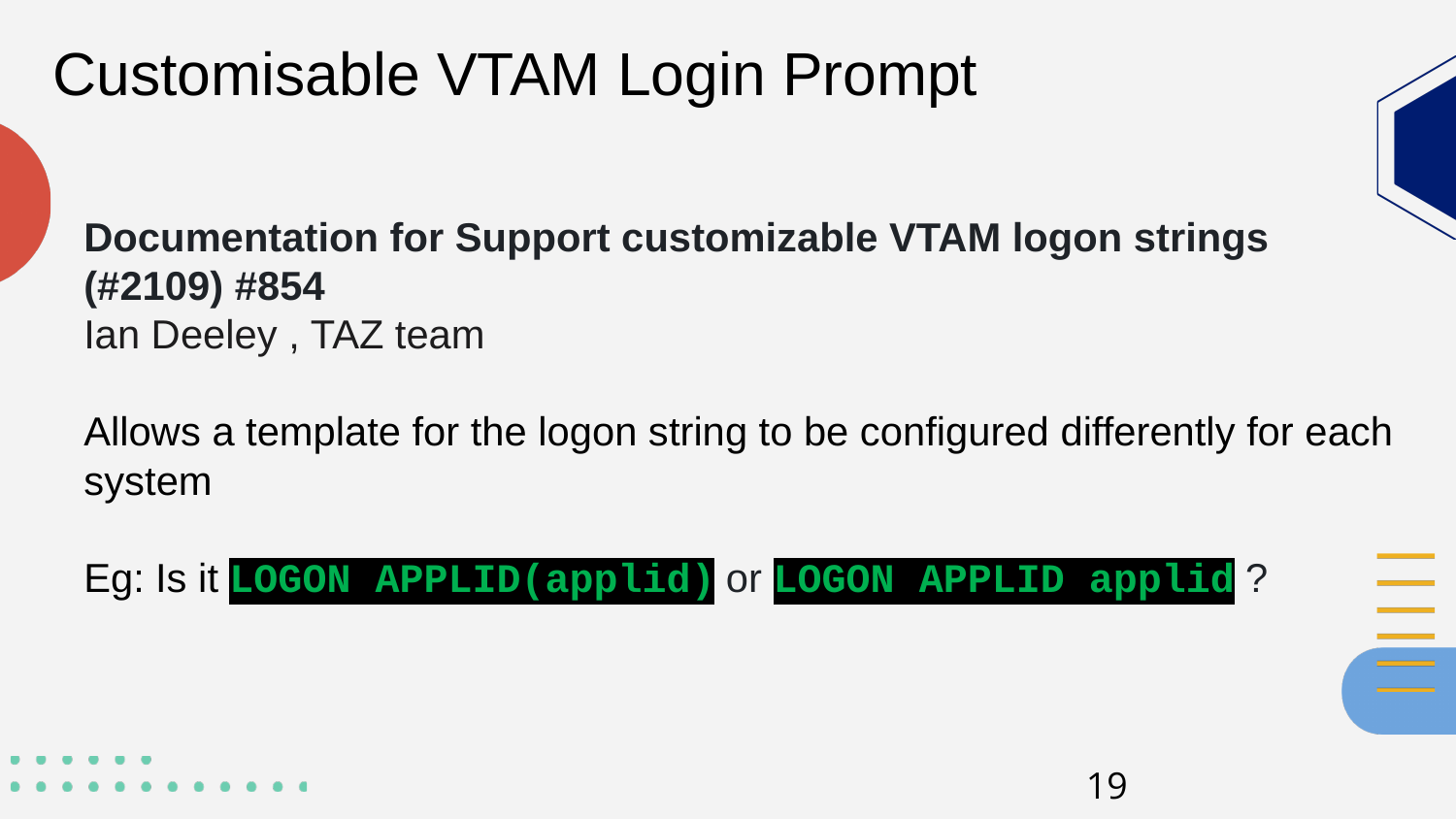

# Customisable VTAM Login Prompt

Documentation for Support customizable VTAM logon strings (#2109) #854
Ian Deeley , TAZ team
Allows a template for the logon string to be configured differently for each system

Eg: Is it LOGON APPLID(applid) or LOGON APPLID applid ?

19